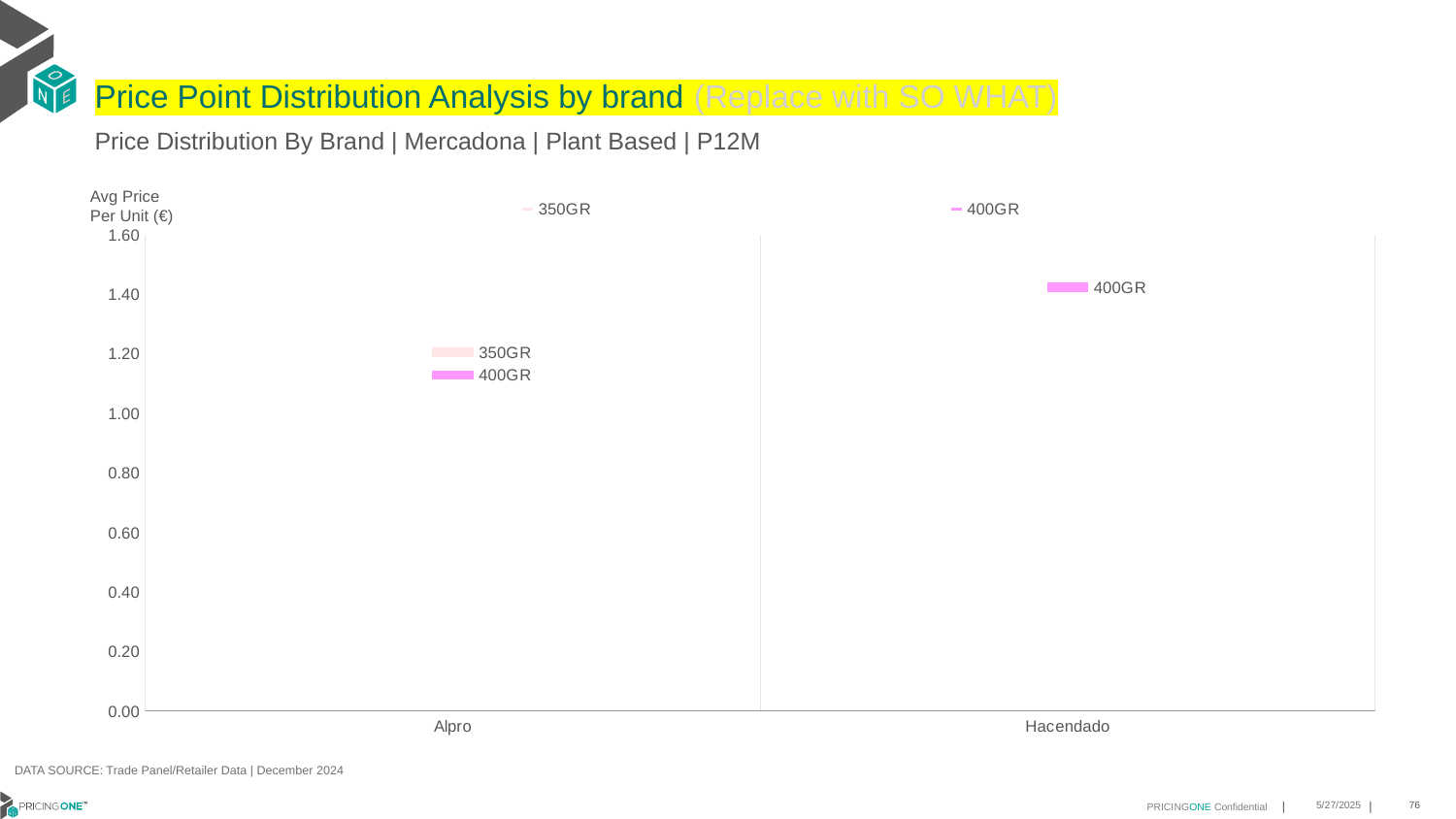

# Price Point Distribution Analysis by brand (Replace with SO WHAT)
Price Distribution By Brand | Mercadona | Plant Based | P12M

### Chart

| Category | 350GR | 400GR |
|---|---|---|
| Alpro | 1.2049 | 1.1281 |
| Hacendado | None | 1.4241 |
Avg Price
Per Unit (€)
DATA SOURCE: Trade Panel/Retailer Data | December 2024
5/27/2025
76